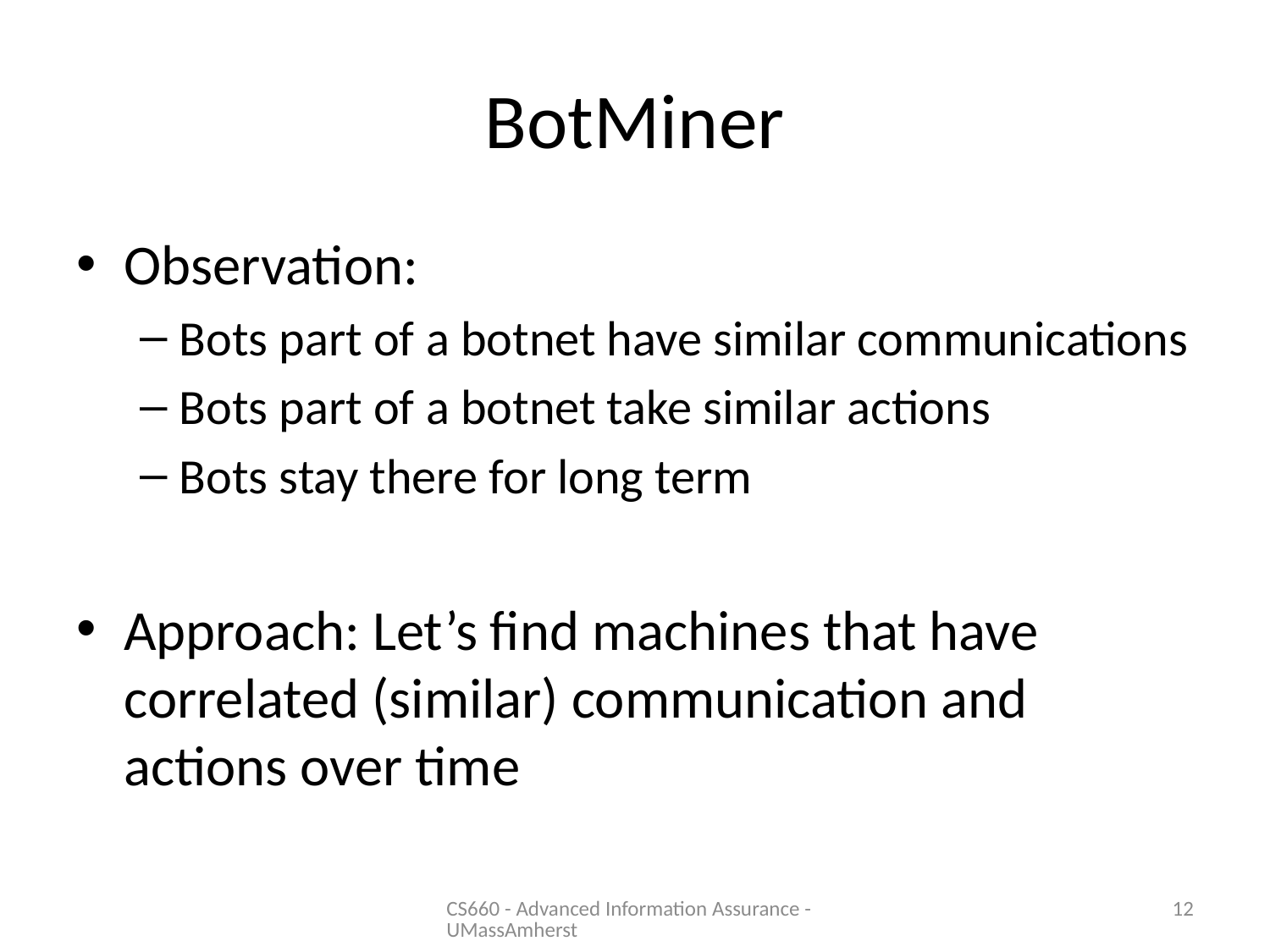

# BotMiner
Observation:
Bots part of a botnet have similar communications
Bots part of a botnet take similar actions
Bots stay there for long term

Approach: Let’s find machines that have correlated (similar) communication and actions over time

CS660 - Advanced Information Assurance - UMassAmherst
12